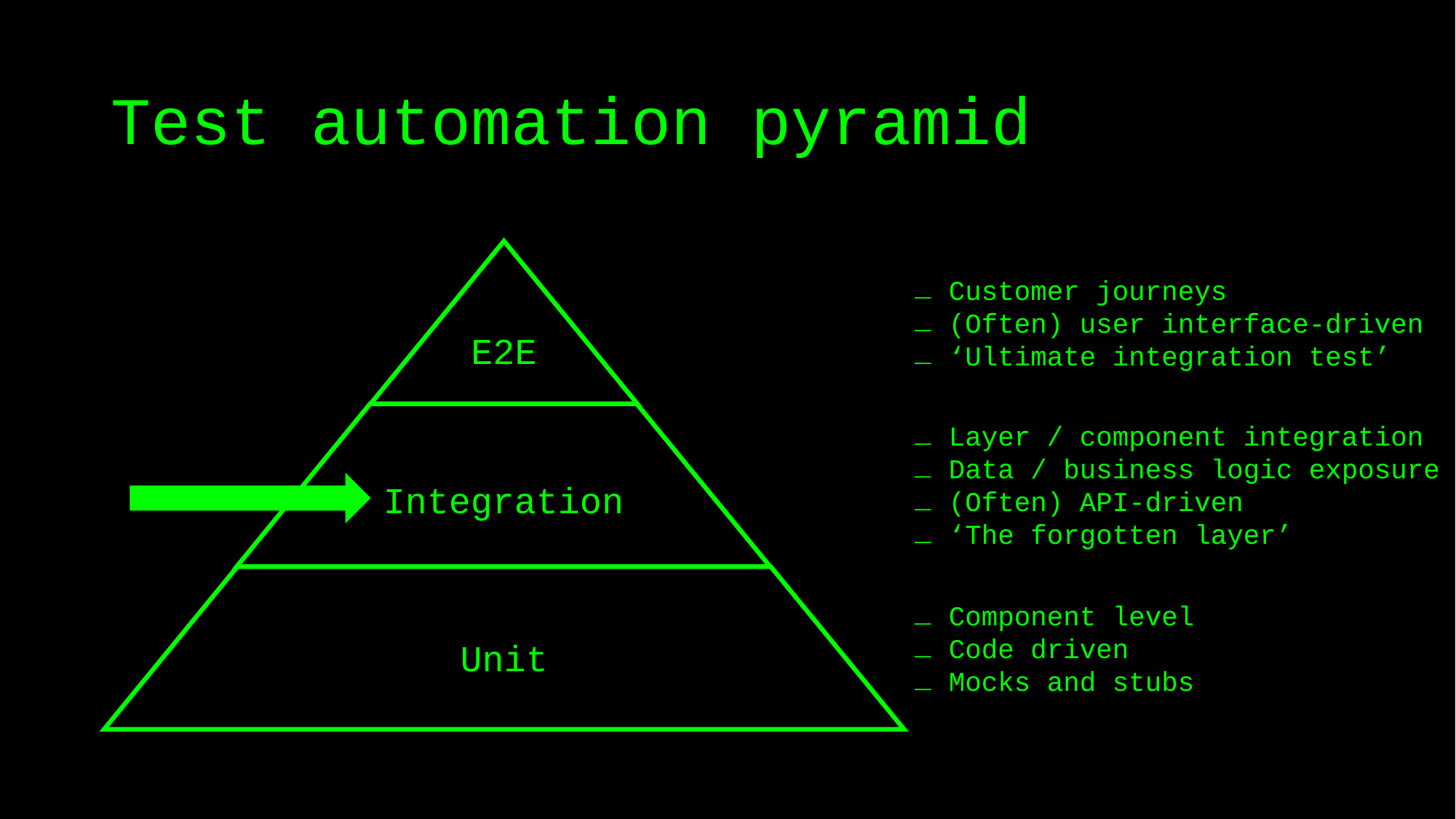

# Test automation pyramid
E2E
Customer journeys
(Often) user interface-driven
‘Ultimate integration test’
Integration
Layer / component integration
Data / business logic exposure
(Often) API-driven
‘The forgotten layer’

Unit
Component level
Code driven
Mocks and stubs